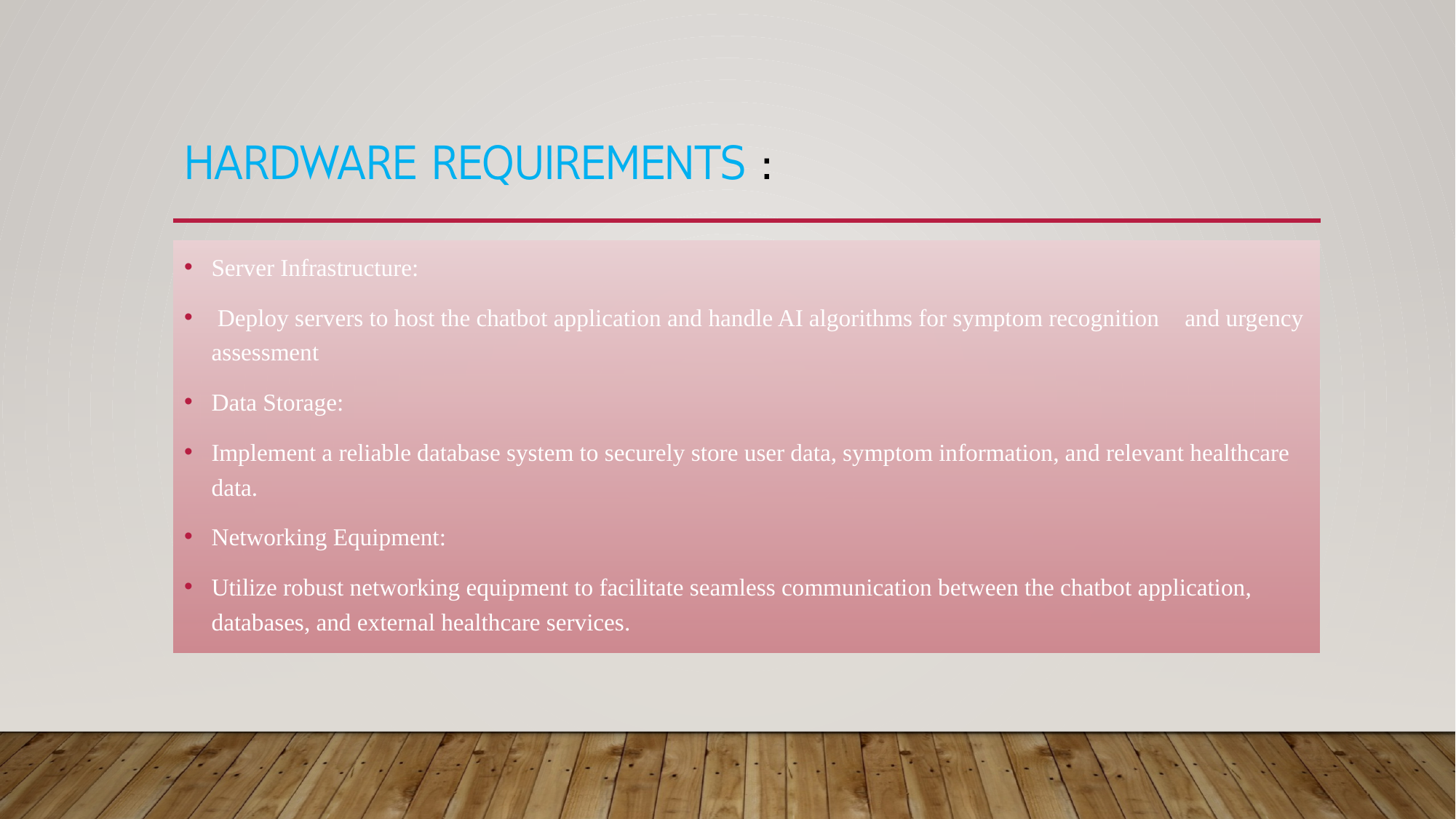

# hardware requirements :
Server Infrastructure:
 Deploy servers to host the chatbot application and handle AI algorithms for symptom recognition    and urgency assessment
Data Storage:
Implement a reliable database system to securely store user data, symptom information, and relevant healthcare data.
Networking Equipment:
Utilize robust networking equipment to facilitate seamless communication between the chatbot application, databases, and external healthcare services.